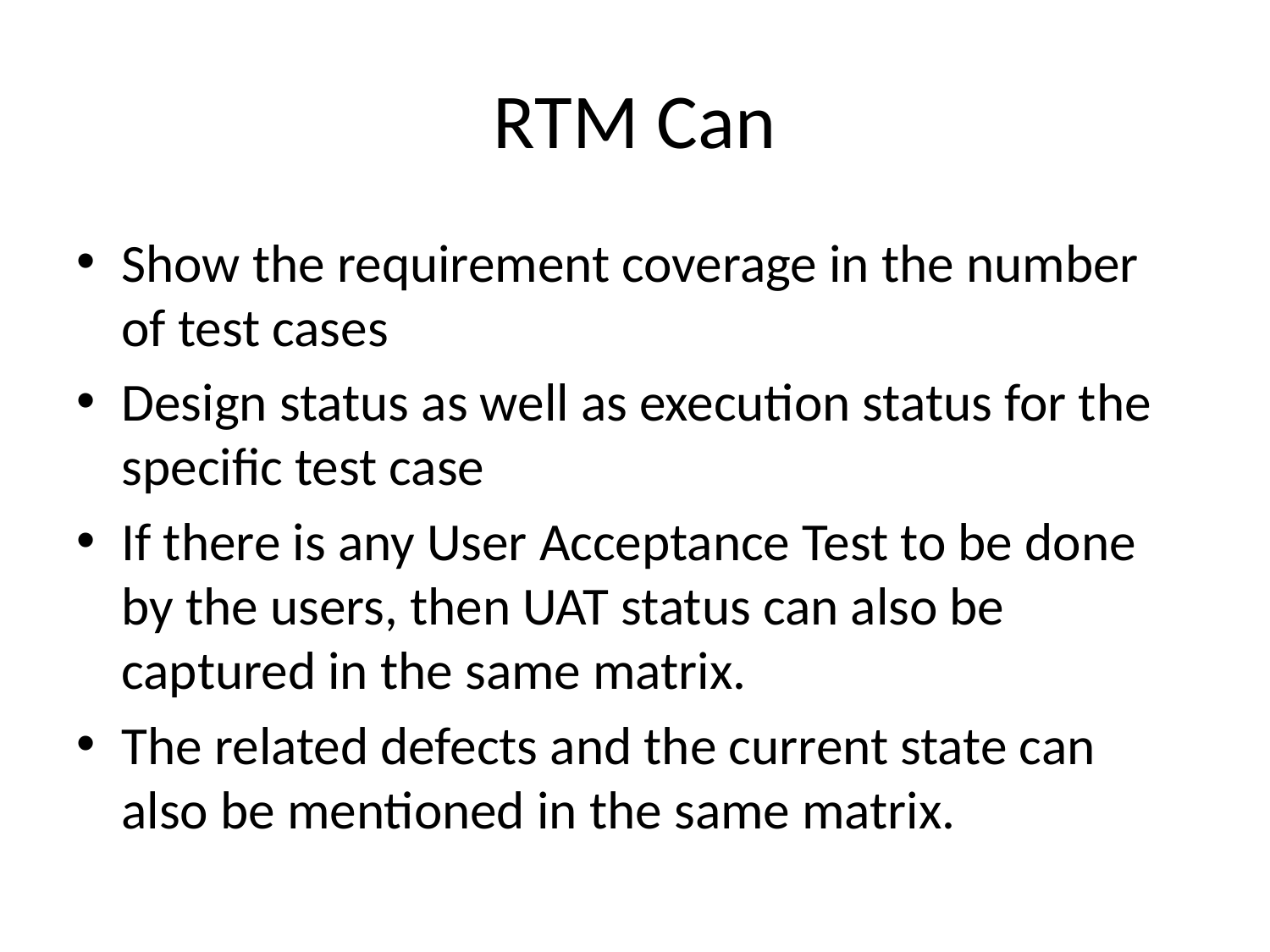

# RTM Can
Show the requirement coverage in the number of test cases
Design status as well as execution status for the specific test case
If there is any User Acceptance Test to be done by the users, then UAT status can also be captured in the same matrix.
The related defects and the current state can also be mentioned in the same matrix.